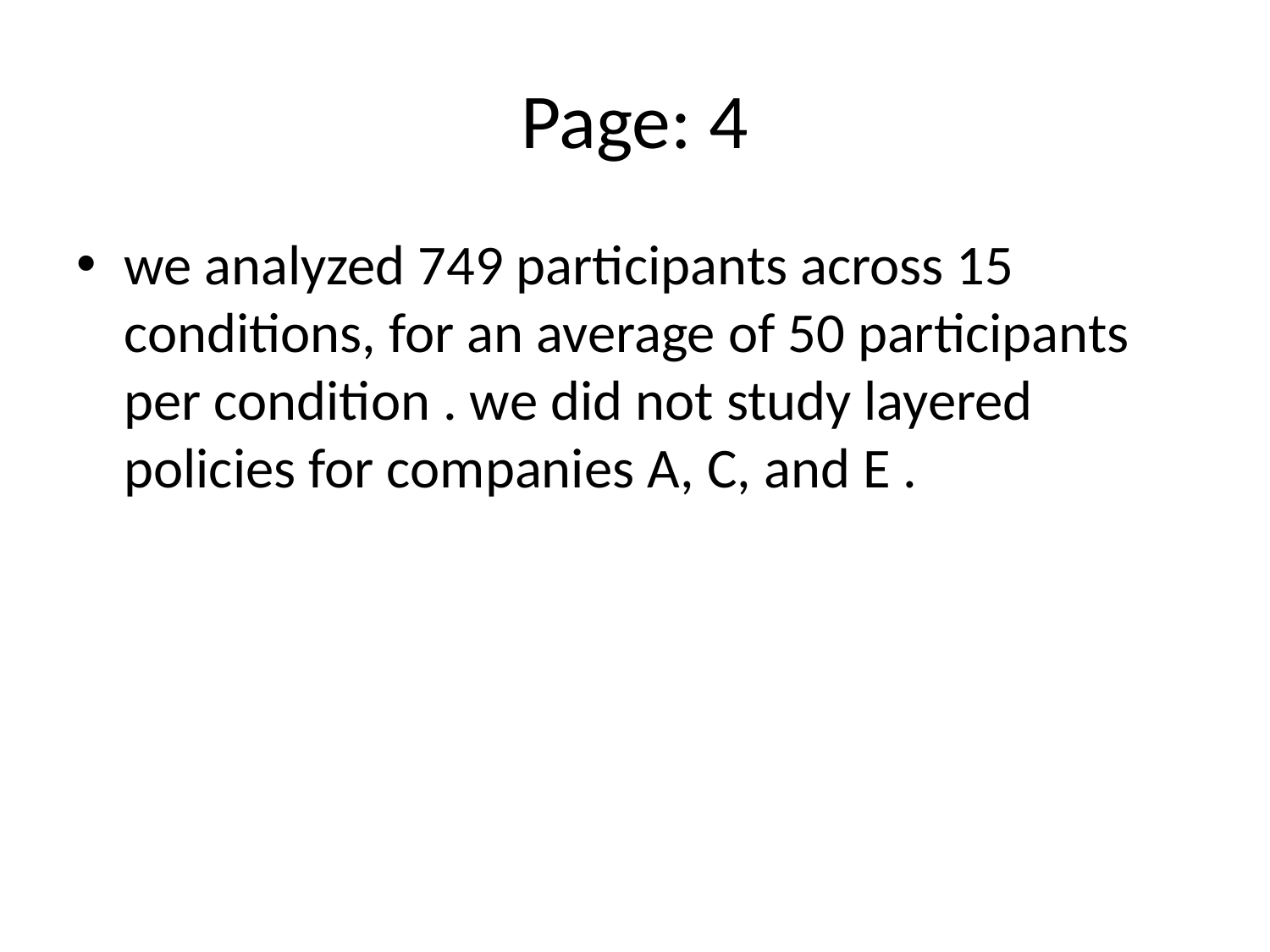

# Page: 4
we analyzed 749 participants across 15 conditions, for an average of 50 participants per condition . we did not study layered policies for companies A, C, and E .